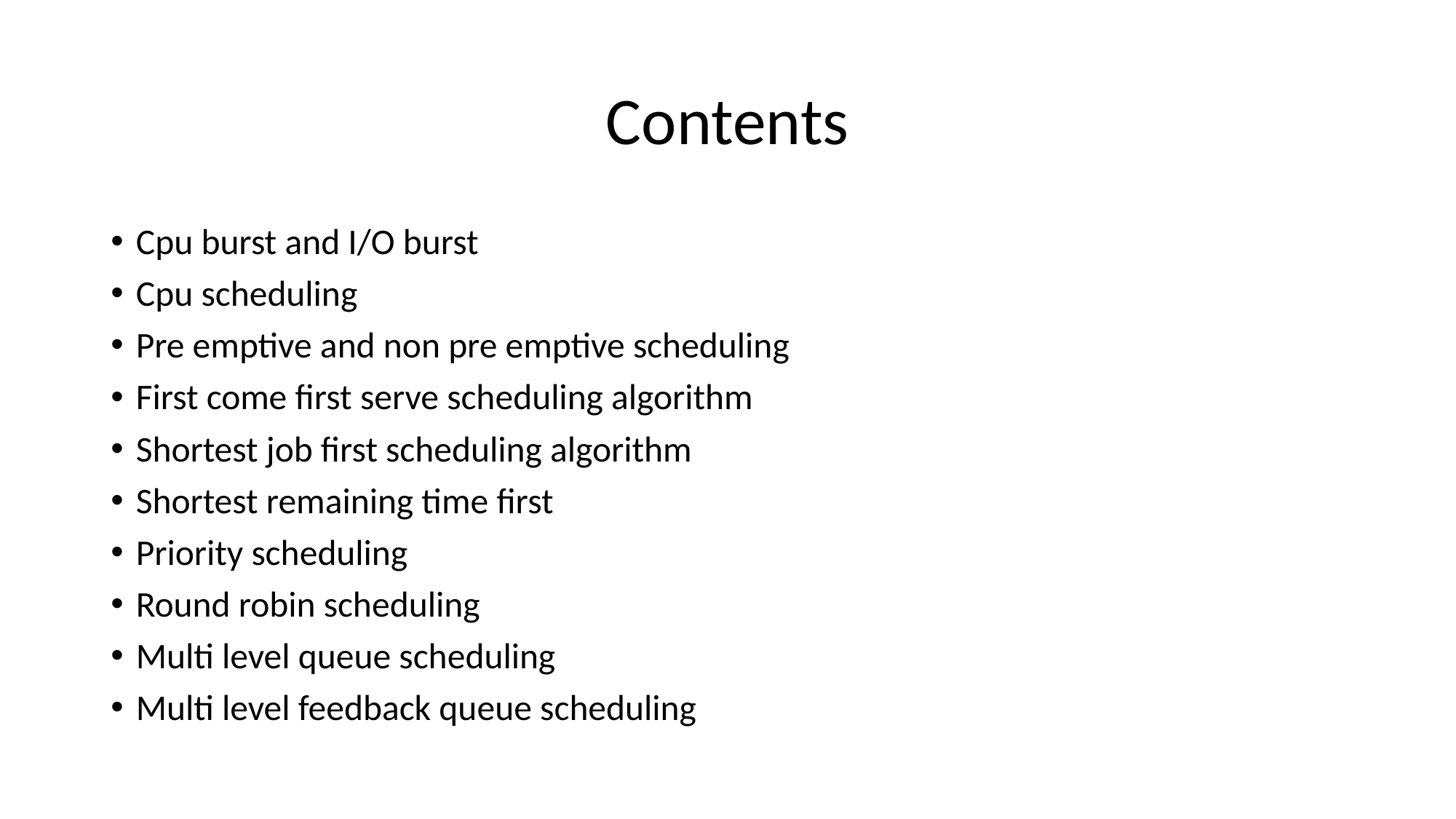

# Contents
Cpu burst and I/O burst
Cpu scheduling
Pre emptive and non pre emptive scheduling
First come first serve scheduling algorithm
Shortest job first scheduling algorithm
Shortest remaining time first
Priority scheduling
Round robin scheduling
Multi level queue scheduling
Multi level feedback queue scheduling